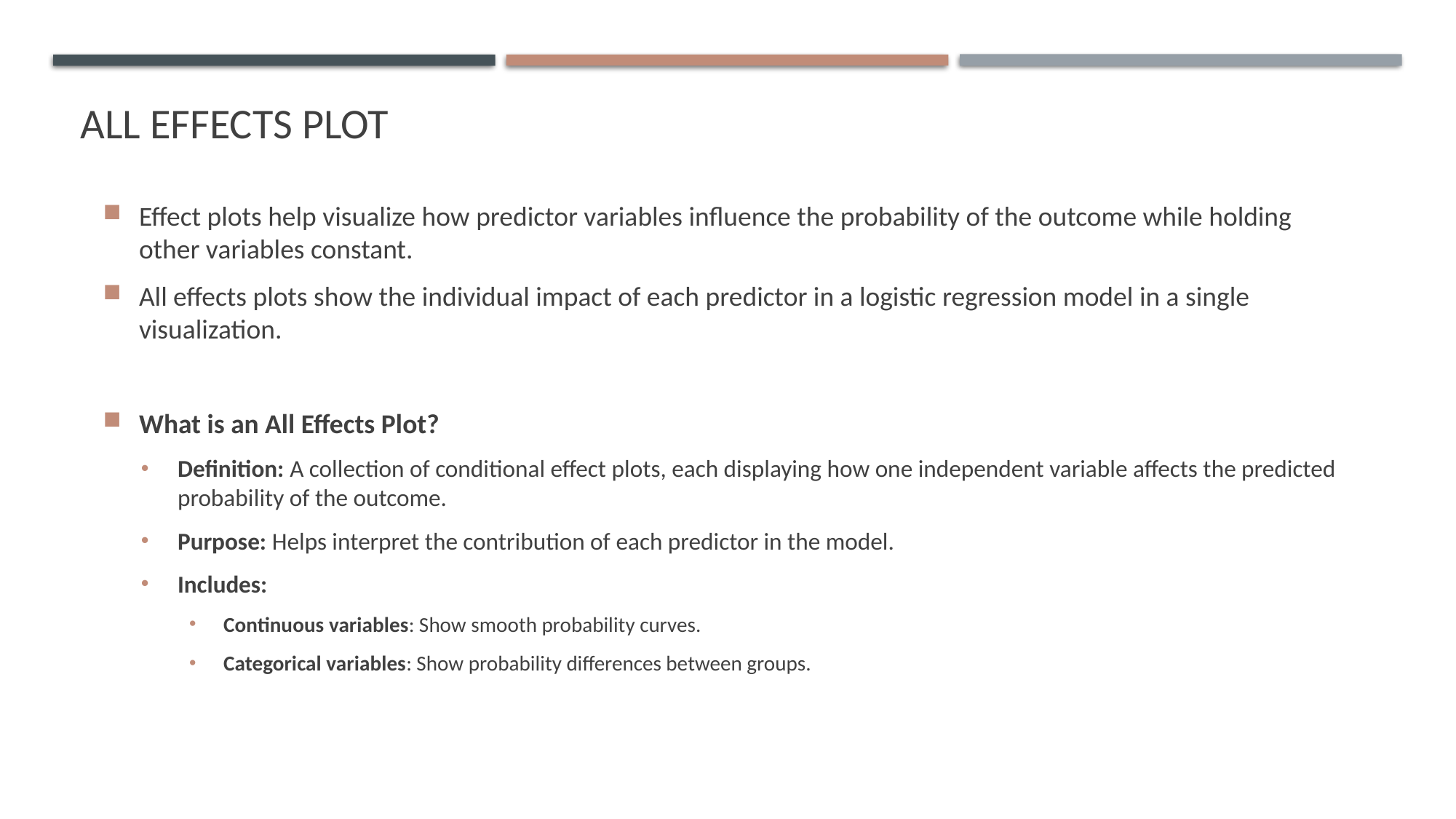

# All effects plot
Effect plots help visualize how predictor variables influence the probability of the outcome while holding other variables constant.
All effects plots show the individual impact of each predictor in a logistic regression model in a single visualization.

What is an All Effects Plot?
Definition: A collection of conditional effect plots, each displaying how one independent variable affects the predicted probability of the outcome.
Purpose: Helps interpret the contribution of each predictor in the model.
Includes:
Continuous variables: Show smooth probability curves.
Categorical variables: Show probability differences between groups.